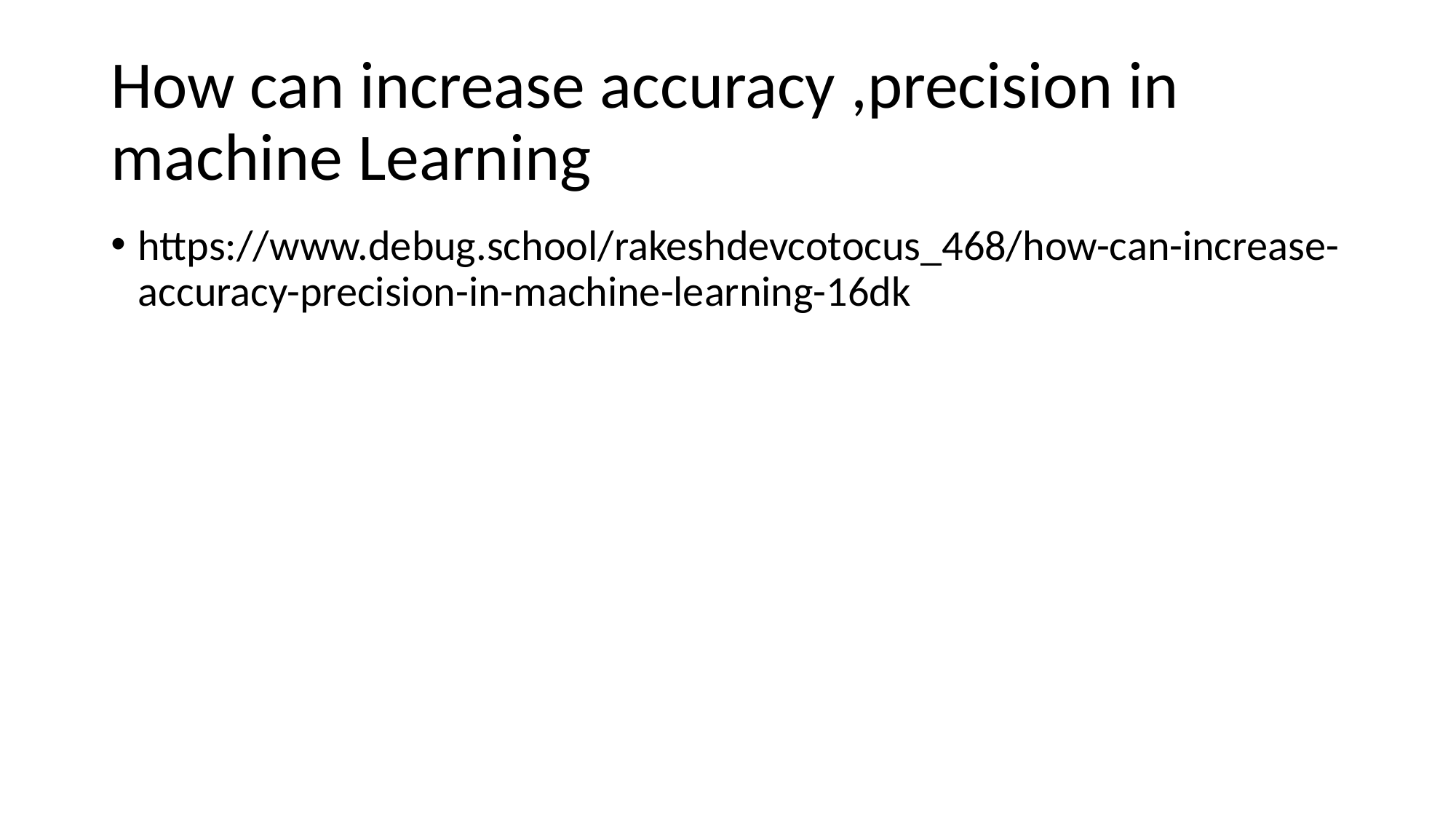

# How can increase accuracy ,precision in machine Learning
https://www.debug.school/rakeshdevcotocus_468/how-can-increase-accuracy-precision-in-machine-learning-16dk